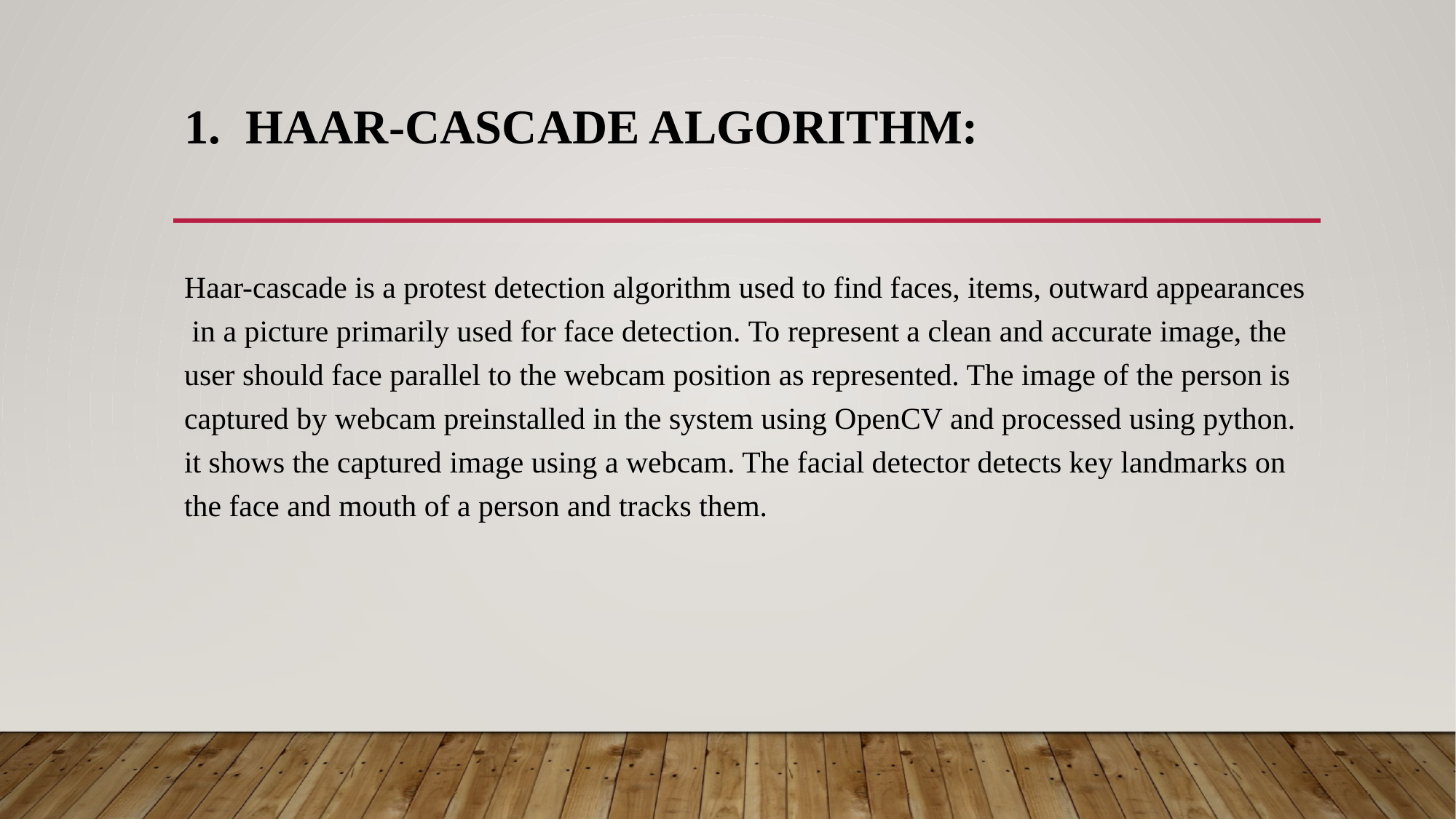

# HAAR-CASCADE ALGORITHM:
Haar-cascade is a protest detection algorithm used to find faces, items, outward appearances  in a picture primarily used for face detection. To represent a clean and accurate image, the user should face parallel to the webcam position as represented. The image of the person is captured by webcam preinstalled in the system using OpenCV and processed using python. it shows the captured image using a webcam. The facial detector detects key landmarks on the face and mouth of a person and tracks them.